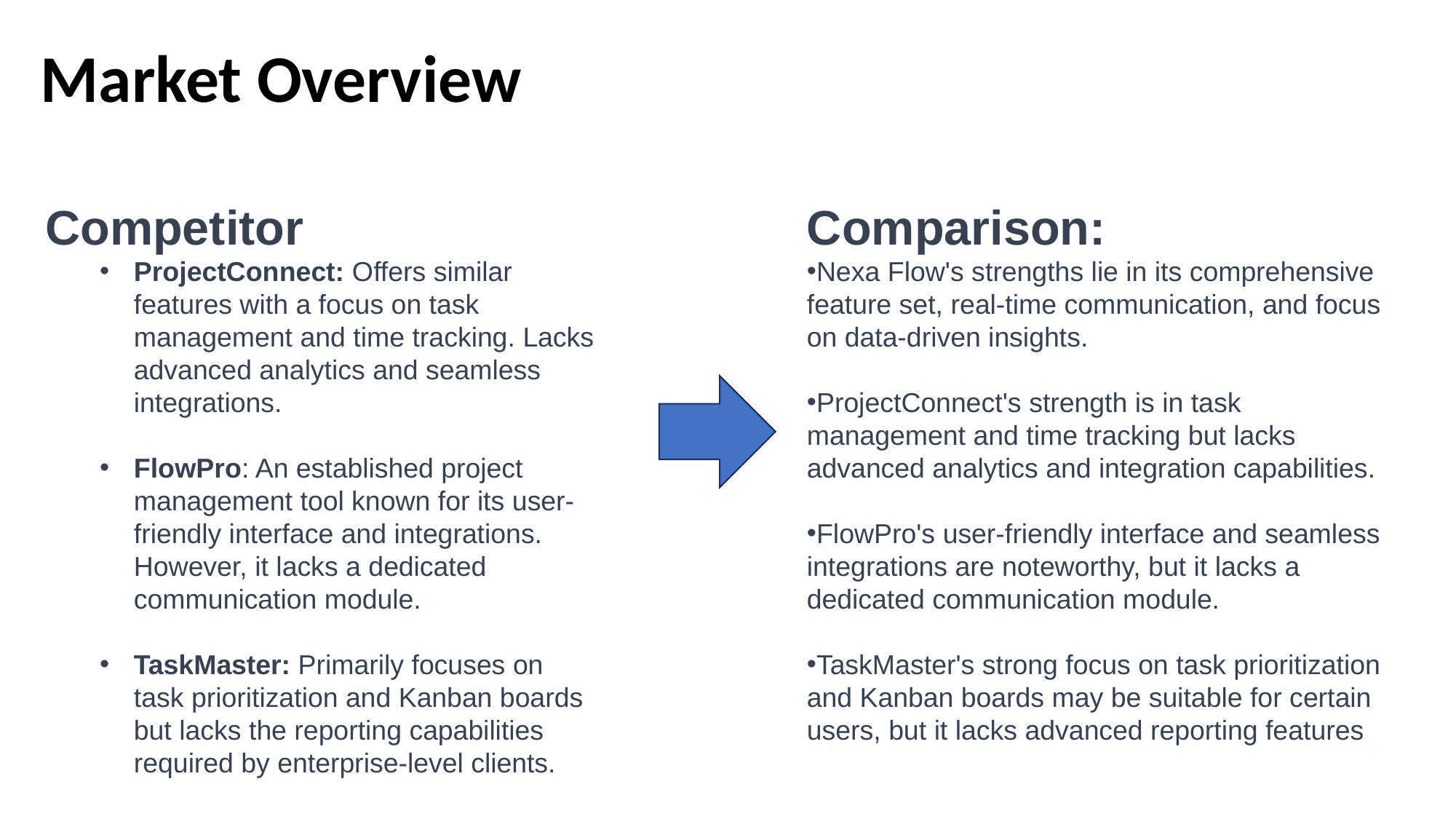

Market Overview
Competitor
ProjectConnect: Offers similar features with a focus on task management and time tracking. Lacks advanced analytics and seamless integrations.

FlowPro: An established project management tool known for its user-friendly interface and integrations. However, it lacks a dedicated communication module.

TaskMaster: Primarily focuses on task prioritization and Kanban boards but lacks the reporting capabilities required by enterprise-level clients.

Comparison:
Nexa Flow's strengths lie in its comprehensive feature set, real-time communication, and focus on data-driven insights.

ProjectConnect's strength is in task management and time tracking but lacks advanced analytics and integration capabilities.

FlowPro's user-friendly interface and seamless integrations are noteworthy, but it lacks a dedicated communication module.

TaskMaster's strong focus on task prioritization and Kanban boards may be suitable for certain users, but it lacks advanced reporting features